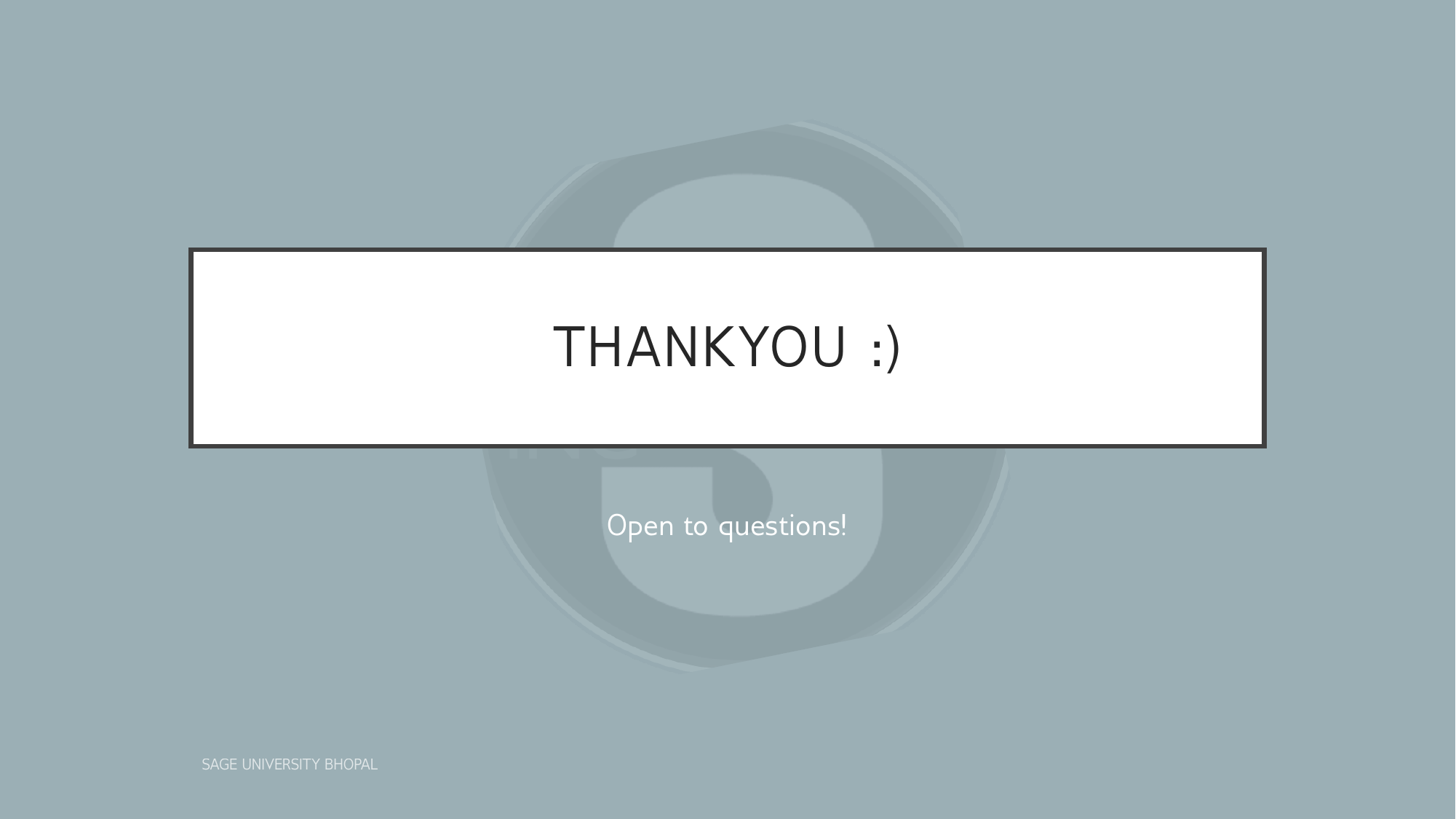

# ThankYOu :)
Good afternoon
Open to questions!
SAGE UNIVERSITY BHOPAL